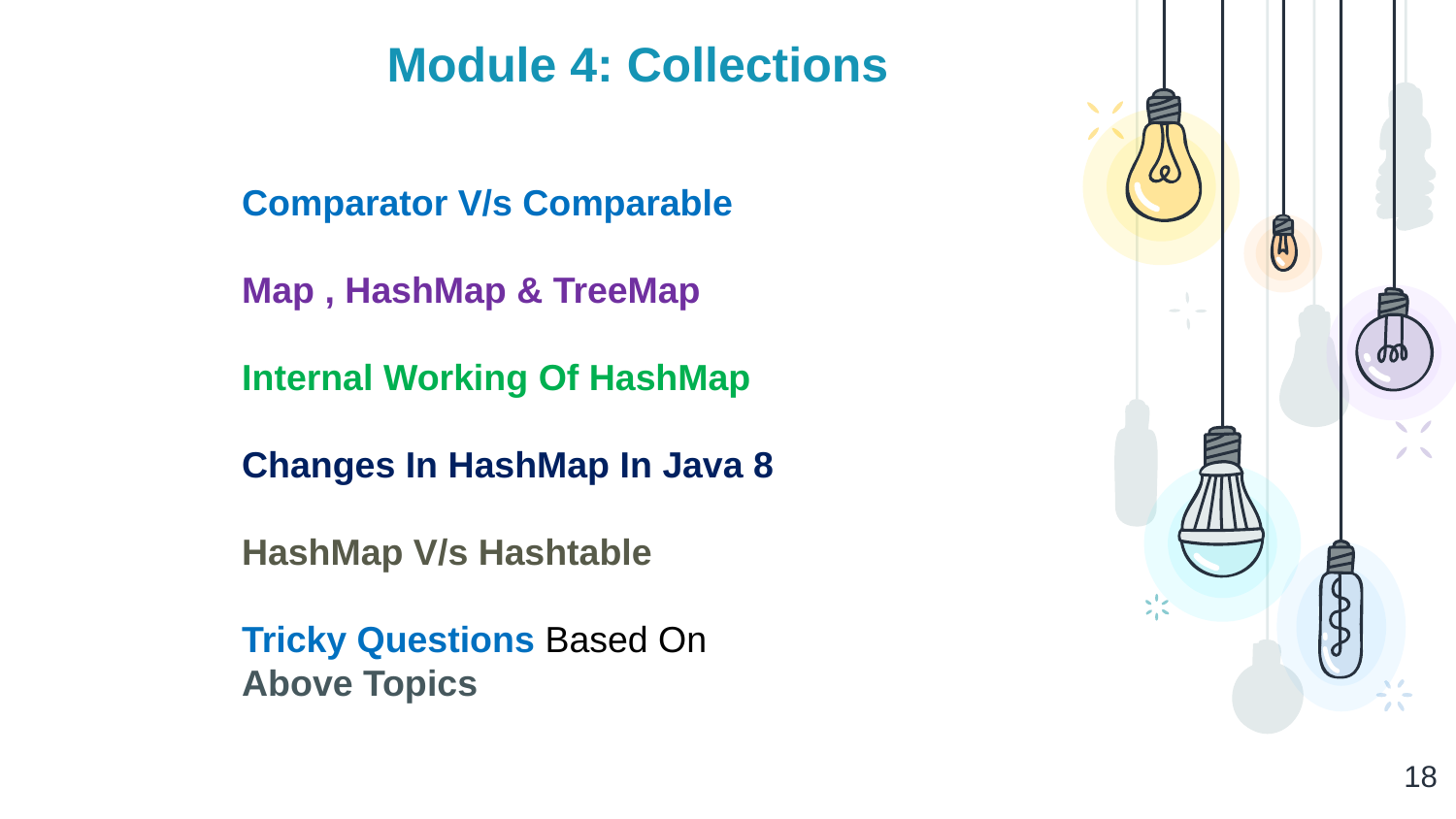

Module 4: Collections
Comparator V/s Comparable

Map , HashMap & TreeMap

Internal Working Of HashMap

Changes In HashMap In Java 8

HashMap V/s Hashtable

Tricky Questions Based On Above Topics

18